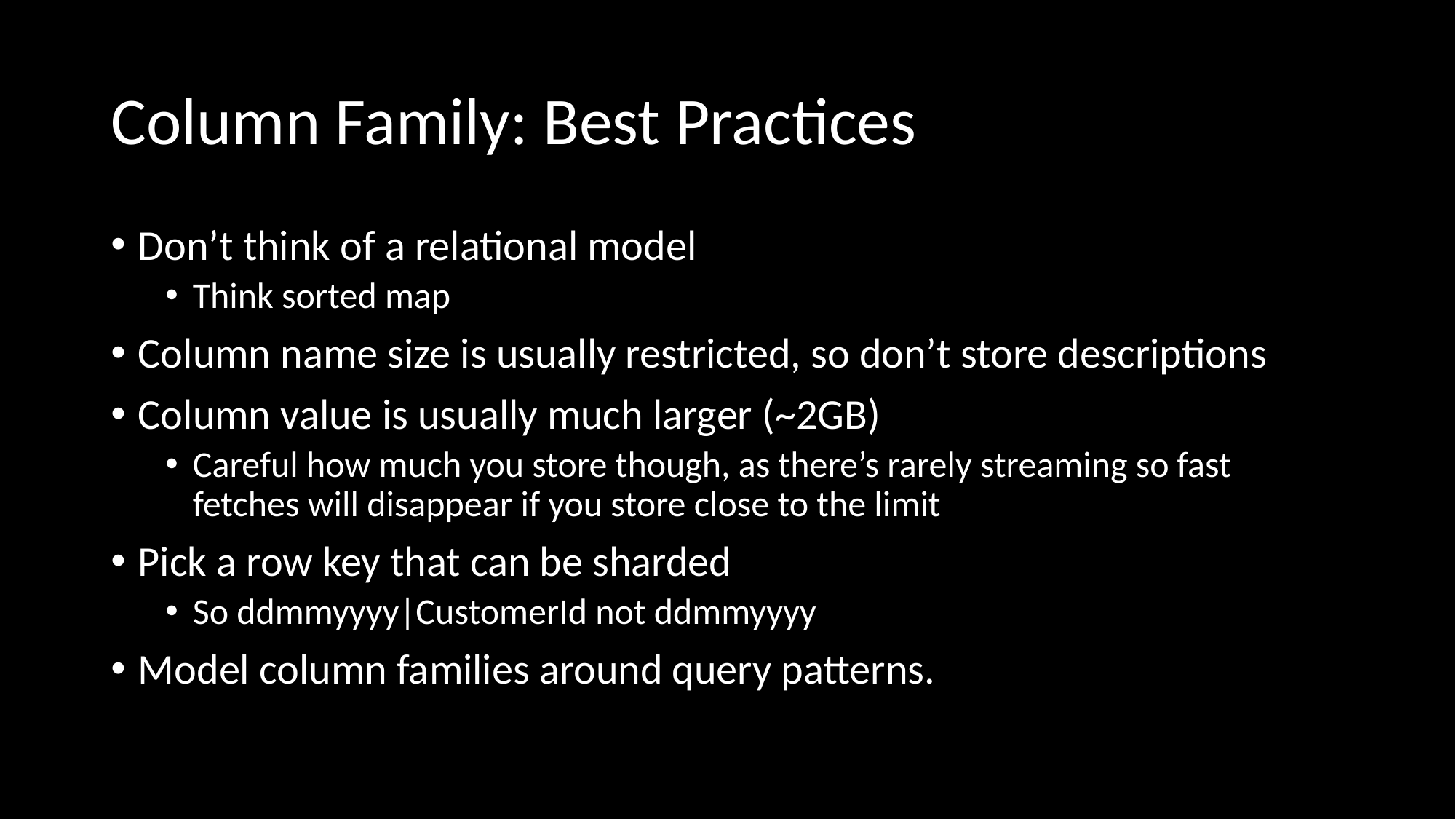

# Column Family: Best Practices
Don’t think of a relational model
Think sorted map
Column name size is usually restricted, so don’t store descriptions
Column value is usually much larger (~2GB)
Careful how much you store though, as there’s rarely streaming so fast fetches will disappear if you store close to the limit
Pick a row key that can be sharded
So ddmmyyyy|CustomerId not ddmmyyyy
Model column families around query patterns.